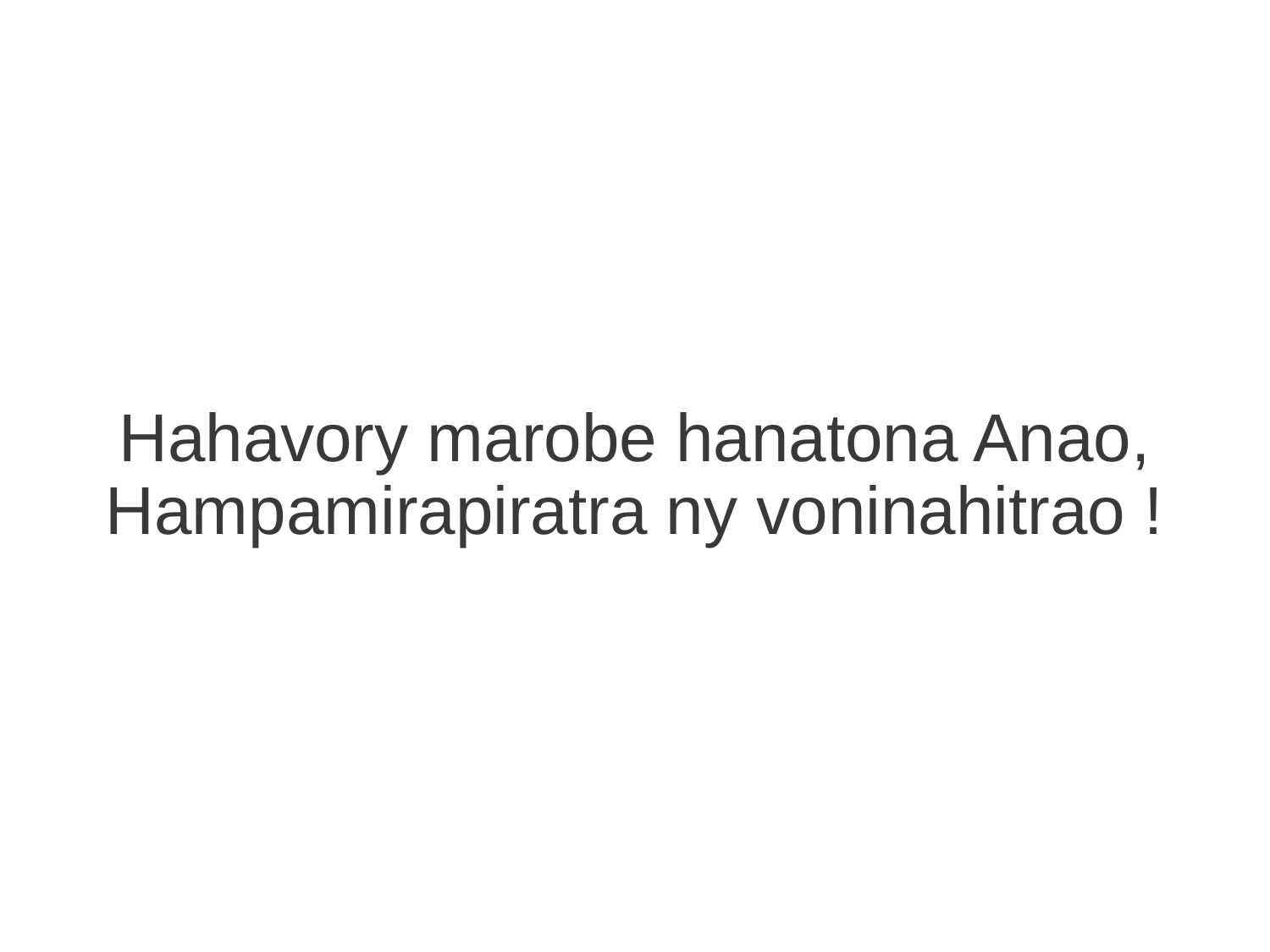

Hahavory marobe hanatona Anao,
Hampamirapiratra ny voninahitrao !